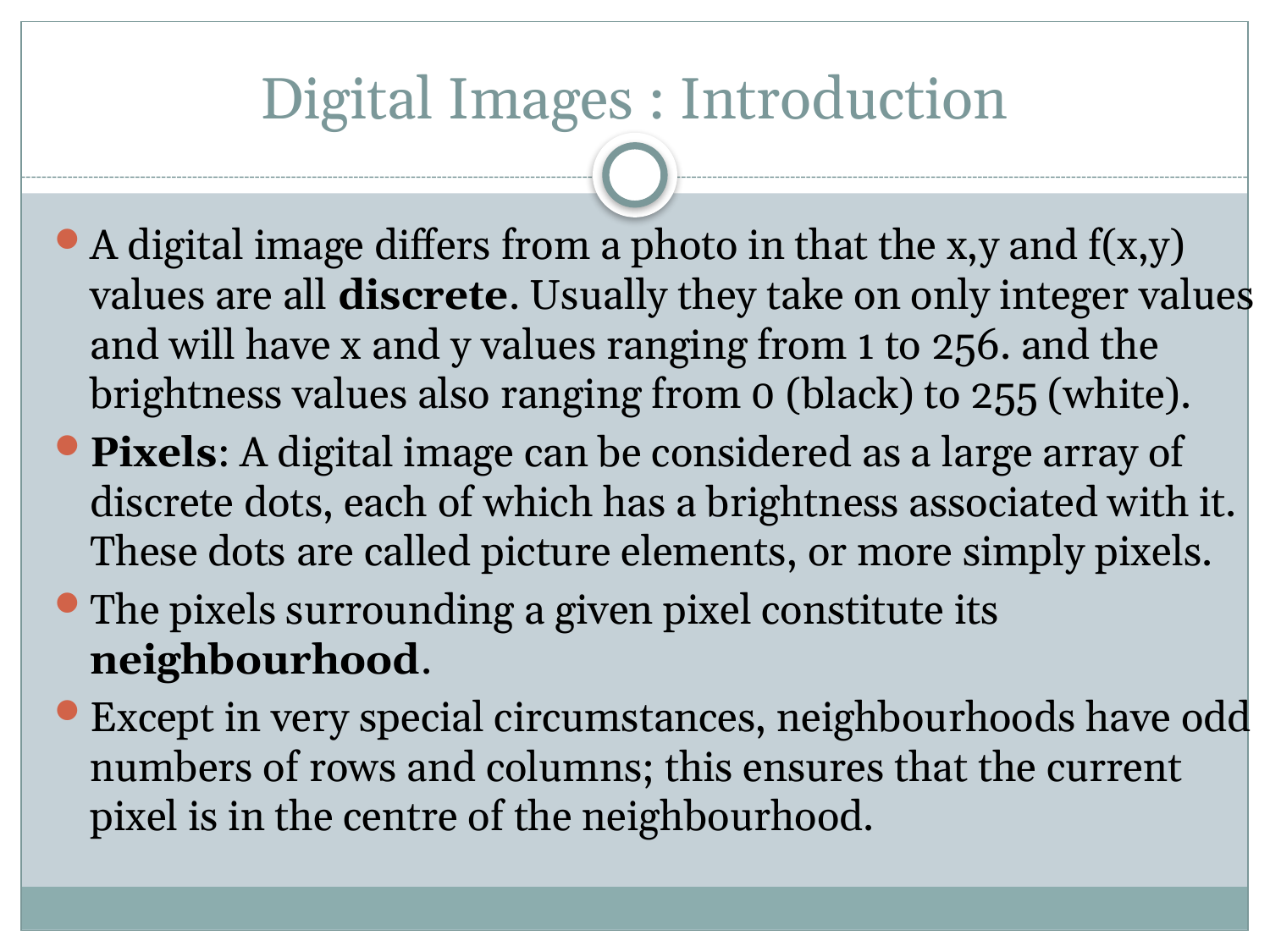

# Digital Images : Introduction
A digital image differs from a photo in that the x,y and f(x,y)  values are all discrete. Usually they take on only integer values and will have x and y values ranging from 1 to 256. and the brightness values also ranging from 0 (black) to 255 (white).
Pixels: A digital image can be considered as a large array of discrete dots, each of which has a brightness associated with it. These dots are called picture elements, or more simply pixels.
The pixels surrounding a given pixel constitute its neighbourhood.
Except in very special circumstances, neighbourhoods have odd numbers of rows and columns; this ensures that the current pixel is in the centre of the neighbourhood.